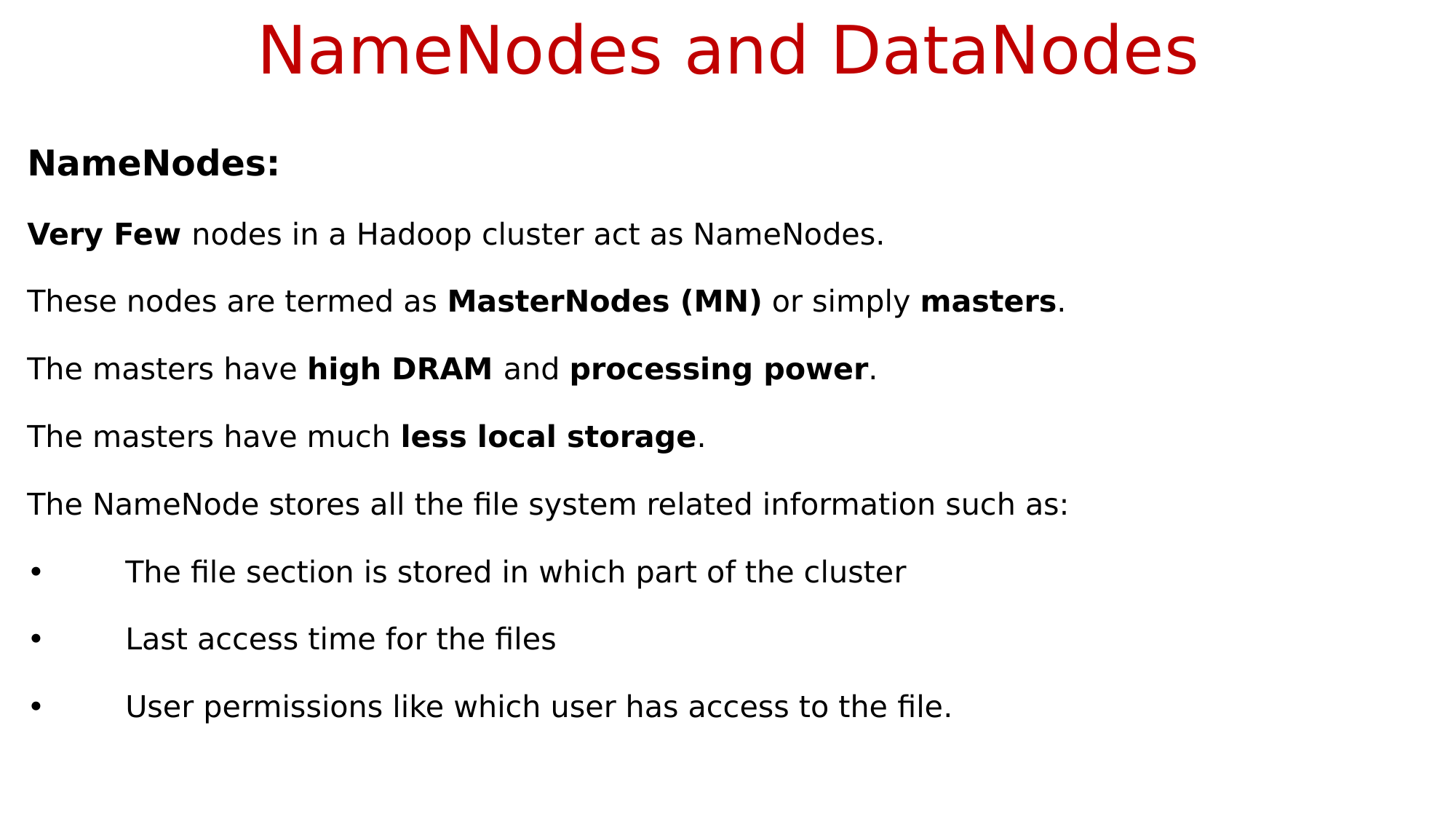

# NameNodes and DataNodes
NameNodes:
Very Few nodes in a Hadoop cluster act as NameNodes.
These nodes are termed as MasterNodes (MN) or simply masters.
The masters have high DRAM and processing power.
The masters have much less local storage.
The NameNode stores all the file system related information such as:
•	The file section is stored in which part of the cluster
•	Last access time for the files
•	User permissions like which user has access to the file.